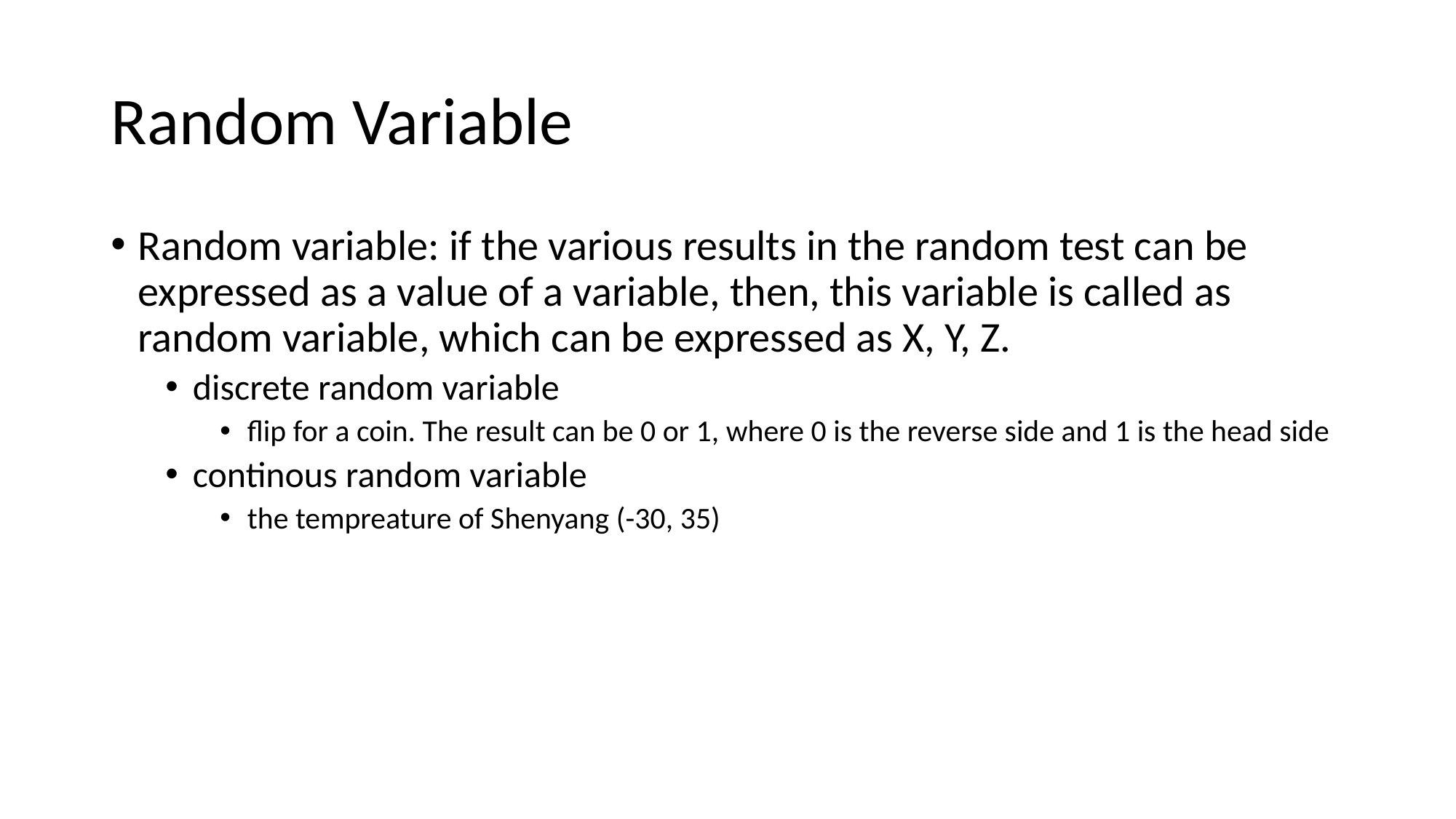

# Random Variable
Random variable: if the various results in the random test can be expressed as a value of a variable, then, this variable is called as random variable, which can be expressed as X, Y, Z.
discrete random variable
flip for a coin. The result can be 0 or 1, where 0 is the reverse side and 1 is the head side
continous random variable
the tempreature of Shenyang (-30, 35)